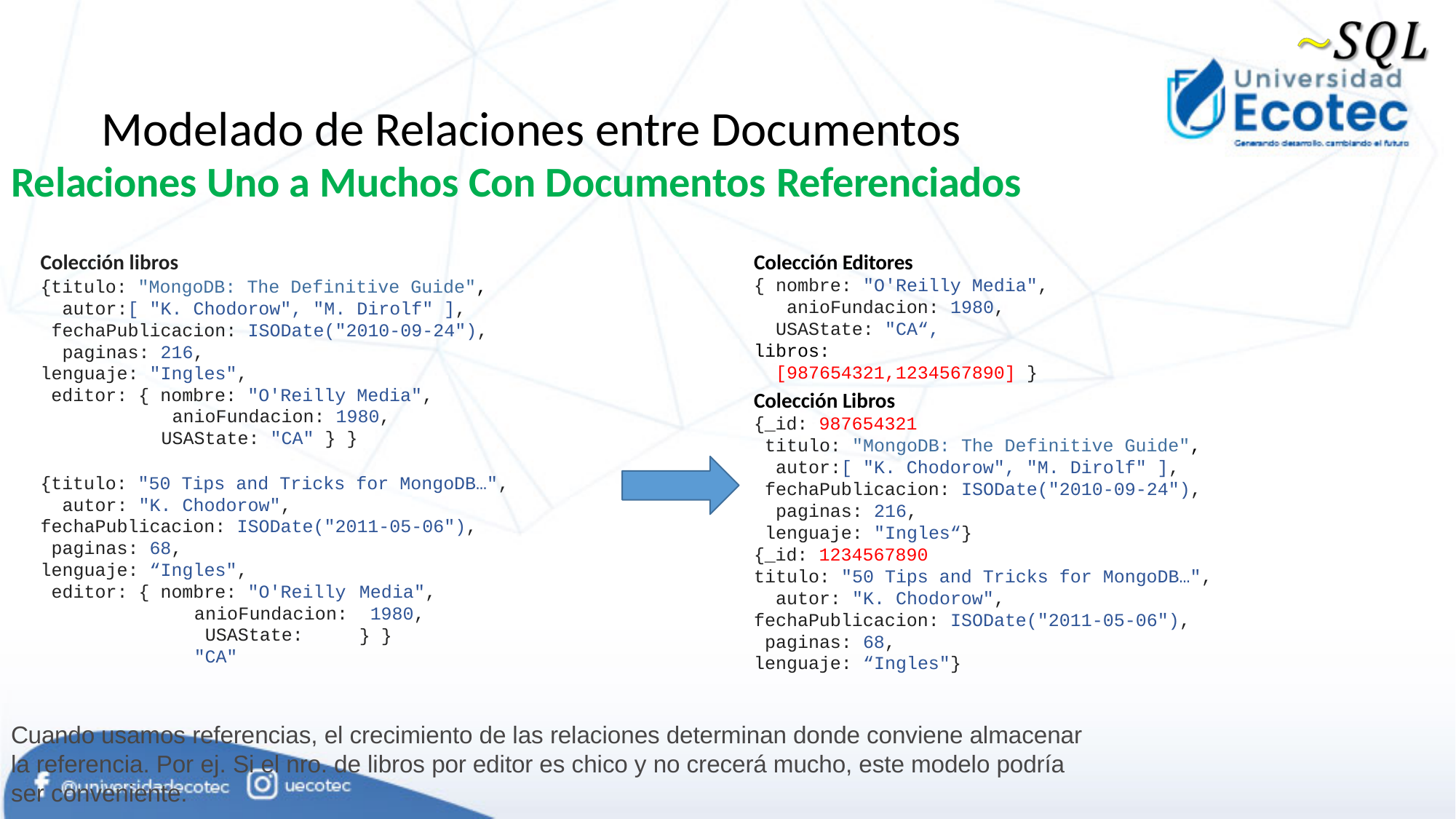

# Modelado de Relaciones entre Documentos
Relaciones Uno a Muchos Con Documentos Referenciados
Colección Editores
Colección libros
{titulo: "MongoDB: The Definitive Guide",  autor:[ "K. Chodorow", "M. Dirolf" ],  fechaPublicacion: ISODate("2010-09-24"),  paginas: 216,
lenguaje: "Ingles",
editor: { nombre: "O'Reilly Media",  anioFundacion: 1980,  USAState: "CA" } }

{titulo: "50 Tips and Tricks for MongoDB…",  autor: "K. Chodorow",
fechaPublicacion: ISODate("2011-05-06"),  paginas: 68,
lenguaje: “Ingles",
{ nombre: "O'Reilly Media",  anioFundacion: 1980,  USAState: "CA“,
libros: [987654321,1234567890] }
Colección Libros
{_id: 987654321
titulo: "MongoDB: The Definitive Guide",  autor:[ "K. Chodorow", "M. Dirolf" ],  fechaPublicacion: ISODate("2010-09-24"),  paginas: 216,
lenguaje: "Ingles“}
{_id: 1234567890
titulo: "50 Tips and Tricks for MongoDB…",  autor: "K. Chodorow",
fechaPublicacion: ISODate("2011-05-06"),  paginas: 68,
lenguaje: “Ingles"}

editor: { nombre: "O'Reilly
anioFundacion:  USAState: "CA"
Media",  1980,
} }
Cuando usamos referencias, el crecimiento de las relaciones determinan donde conviene almacenar  la referencia. Por ej. Si el nro. de libros por editor es chico y no crecerá mucho, este modelo podría  ser conveniente.